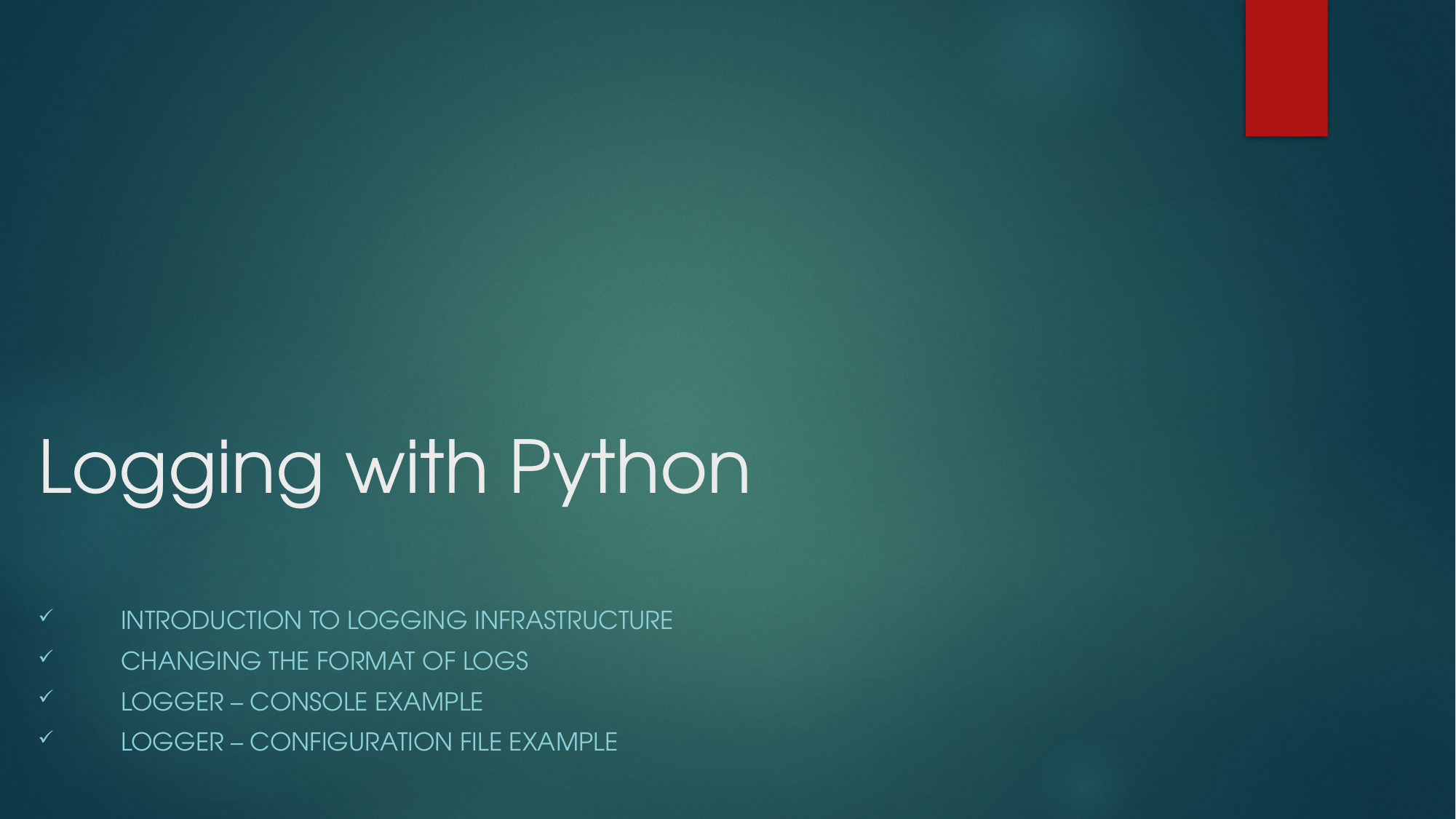

# Logging with Python

Introduction to logging infrastructure
Changing the format of logs
Logger – Console Example
Logger – Configuration File example